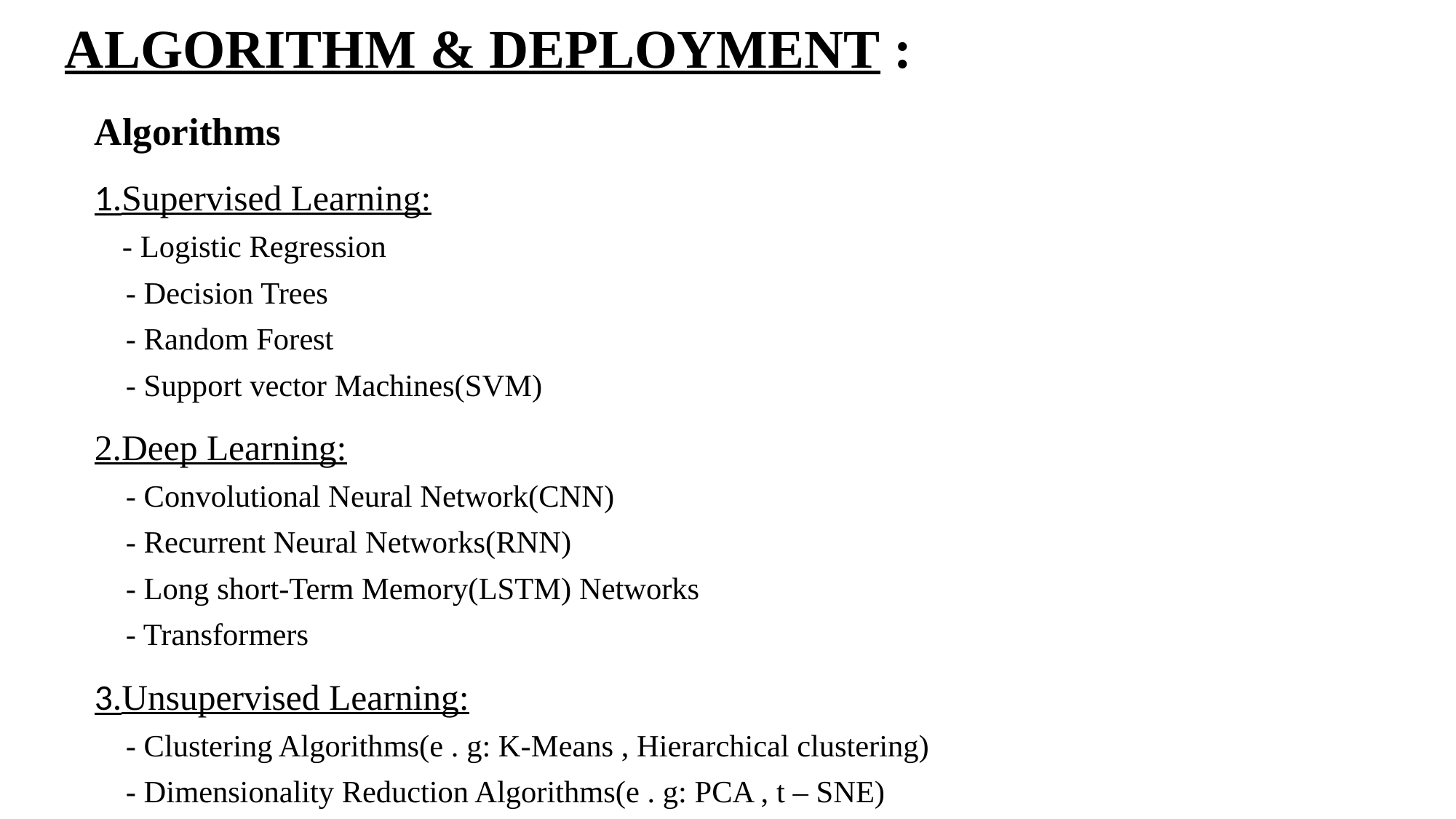

# ALGORITHM & DEPLOYMENT :
Algorithms
1.Supervised Learning:
    - Logistic Regression
    - Decision Trees
    - Random Forest
    - Support vector Machines(SVM)
2.Deep Learning:
    - Convolutional Neural Network(CNN)
    - Recurrent Neural Networks(RNN)
    - Long short-Term Memory(LSTM) Networks
    - Transformers
3.Unsupervised Learning:
    - Clustering Algorithms(e . g: K-Means , Hierarchical clustering)
    - Dimensionality Reduction Algorithms(e . g: PCA , t – SNE)